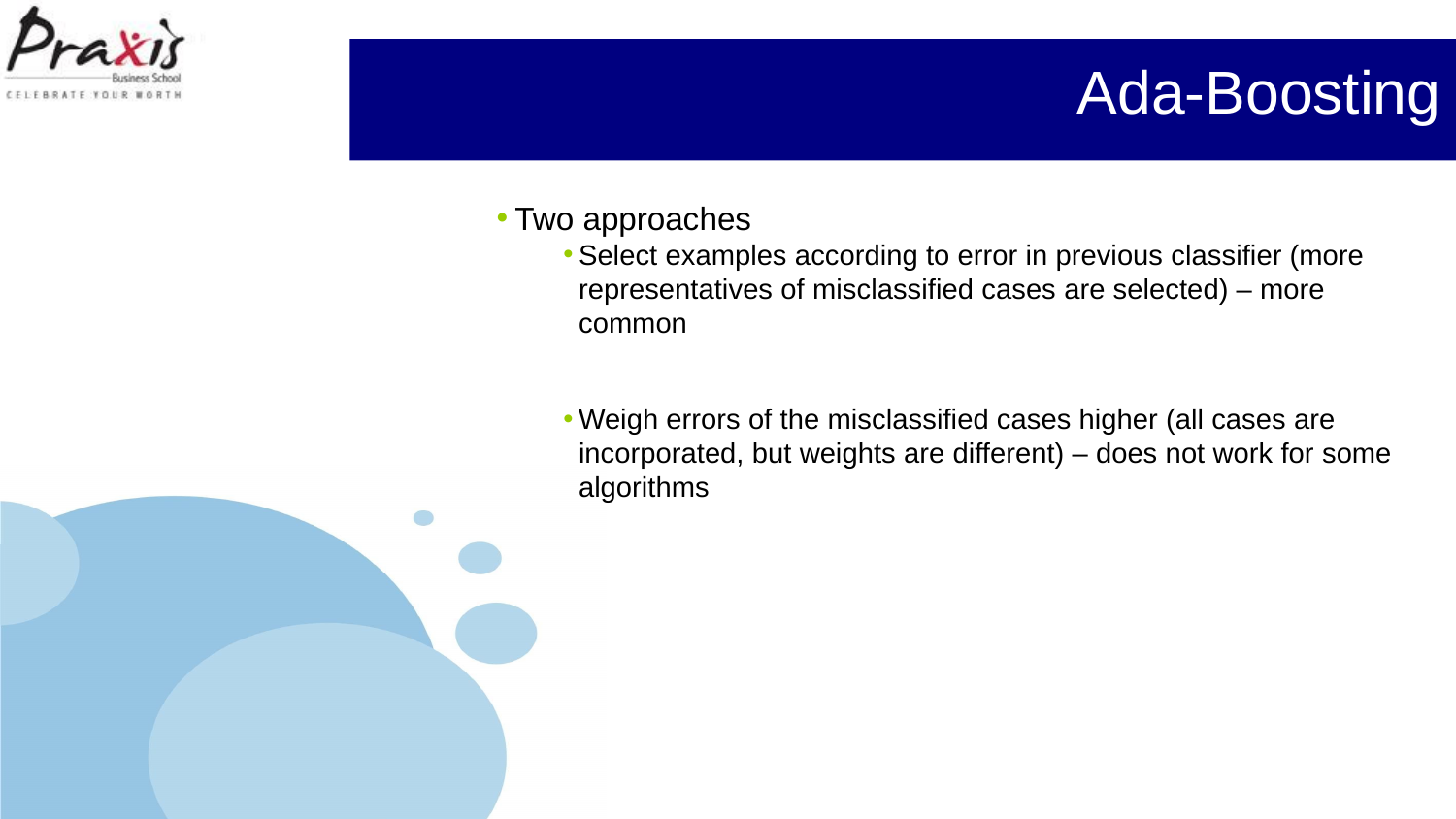

# Ada-Boosting
Two approaches
Select examples according to error in previous classifier (more representatives of misclassified cases are selected) – more common

Weigh errors of the misclassified cases higher (all cases are incorporated, but weights are different) – does not work for some algorithms